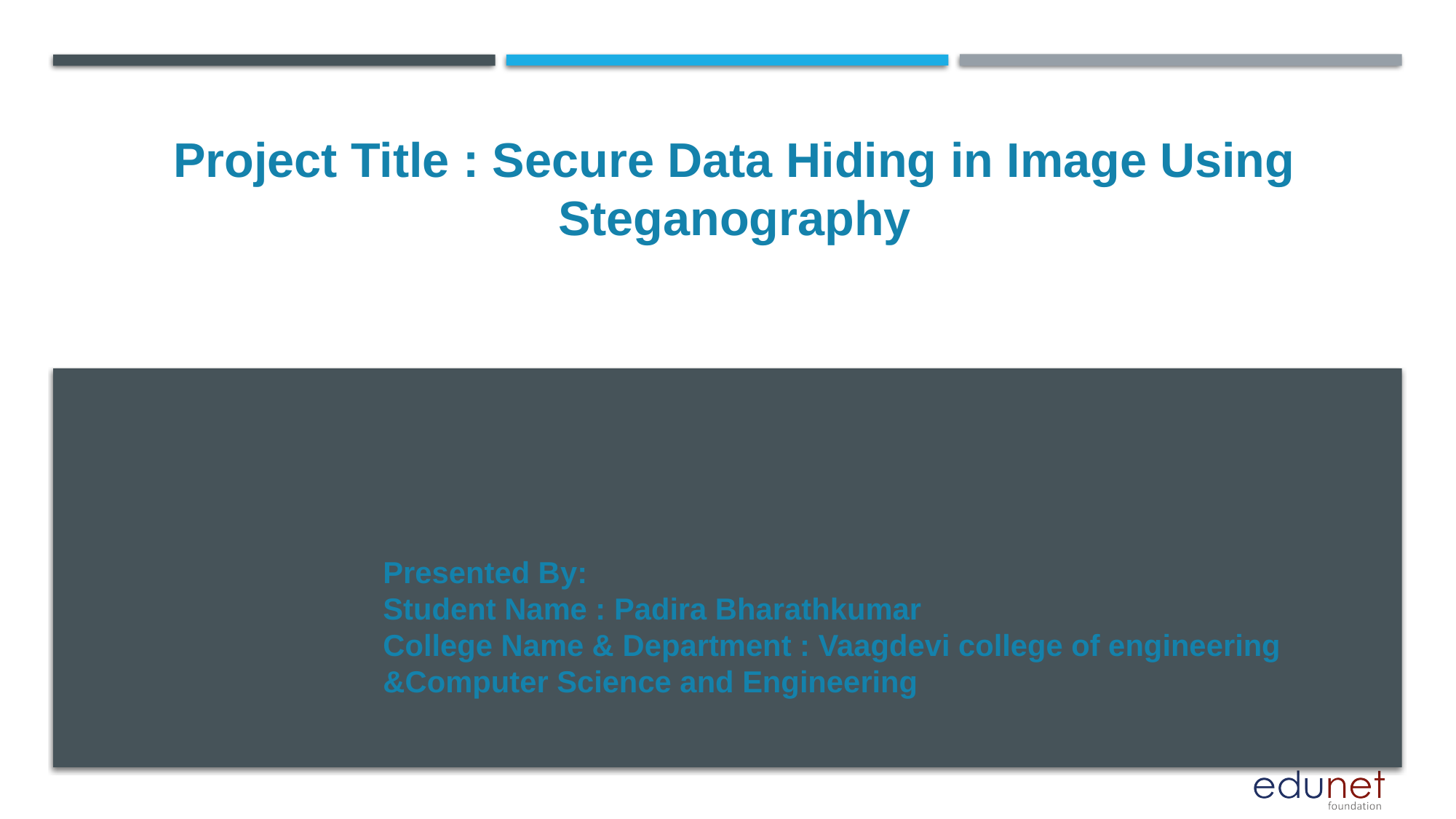

Project Title : Secure Data Hiding in Image Using Steganography
Presented By:
Student Name : Padira Bharathkumar
College Name & Department : Vaagdevi college of engineering &Computer Science and Engineering